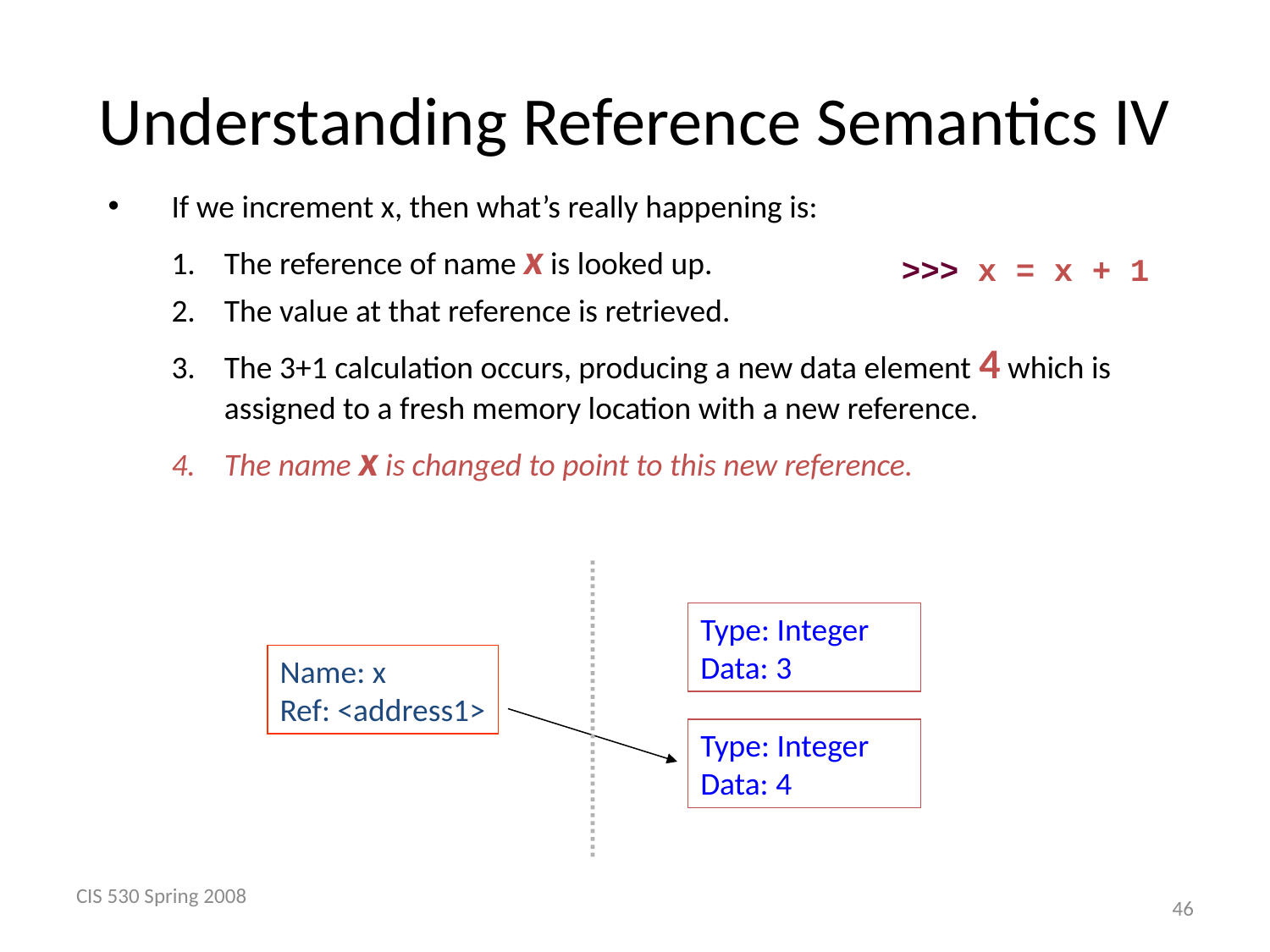

# Understanding Reference Semantics IV
If we increment x, then what’s really happening is:
The reference of name x is looked up.
The value at that reference is retrieved.
The 3+1 calculation occurs, producing a new data element 4 which is assigned to a fresh memory location with a new reference.
The name x is changed to point to this new reference.

>>> x = x + 1

Type: Integer
Data: 3
Name: x
Ref: <address1>

Type: Integer
Data: 4
CIS 530 Spring 2008

       46